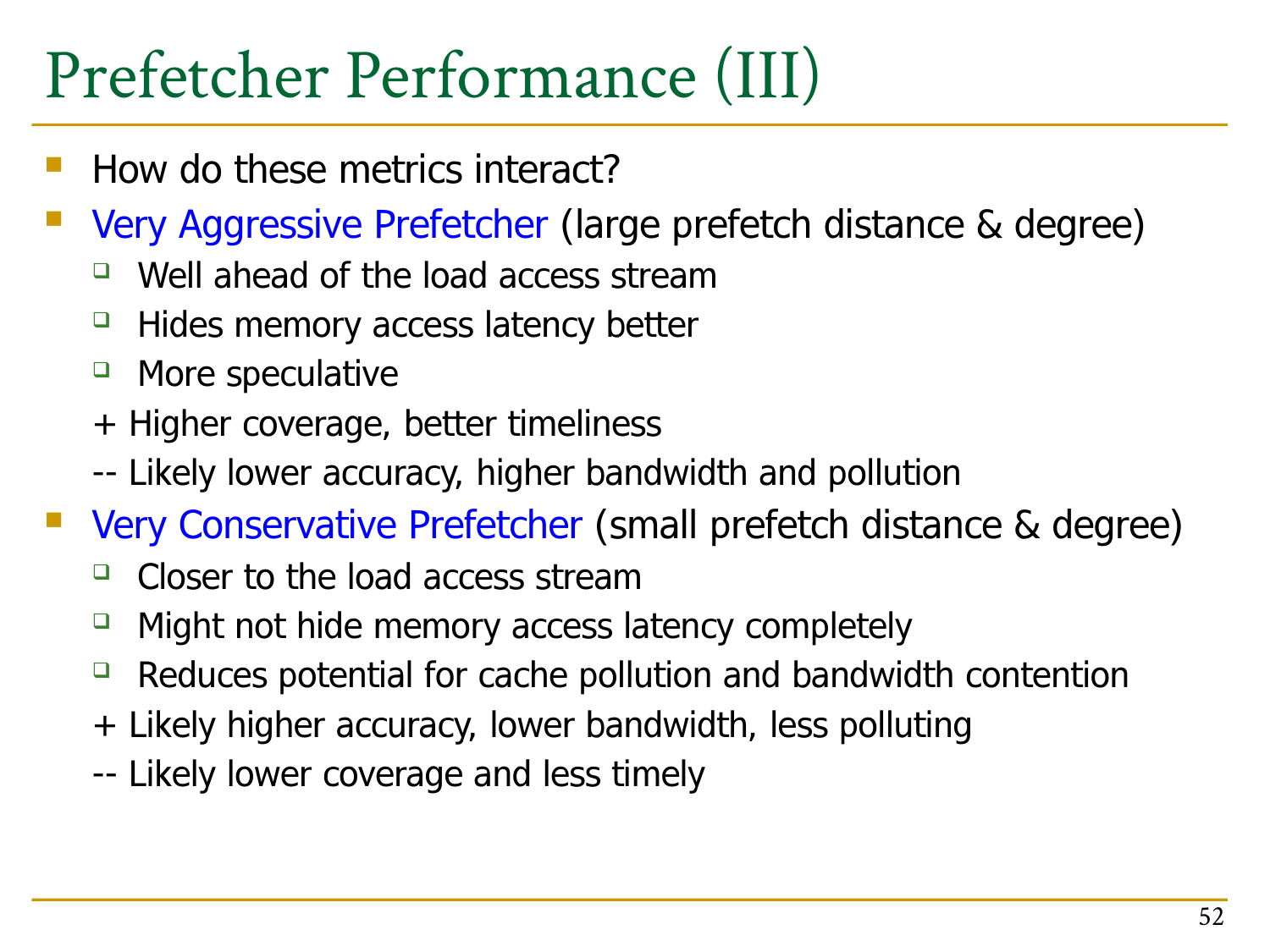

# Prefetcher Performance (III)
How do these metrics interact?
Very Aggressive Prefetcher (large prefetch distance & degree)
Well ahead of the load access stream
Hides memory access latency better
More speculative
+ Higher coverage, better timeliness
-- Likely lower accuracy, higher bandwidth and pollution
Very Conservative Prefetcher (small prefetch distance & degree)
Closer to the load access stream
Might not hide memory access latency completely
Reduces potential for cache pollution and bandwidth contention
+ Likely higher accuracy, lower bandwidth, less polluting
-- Likely lower coverage and less timely

52